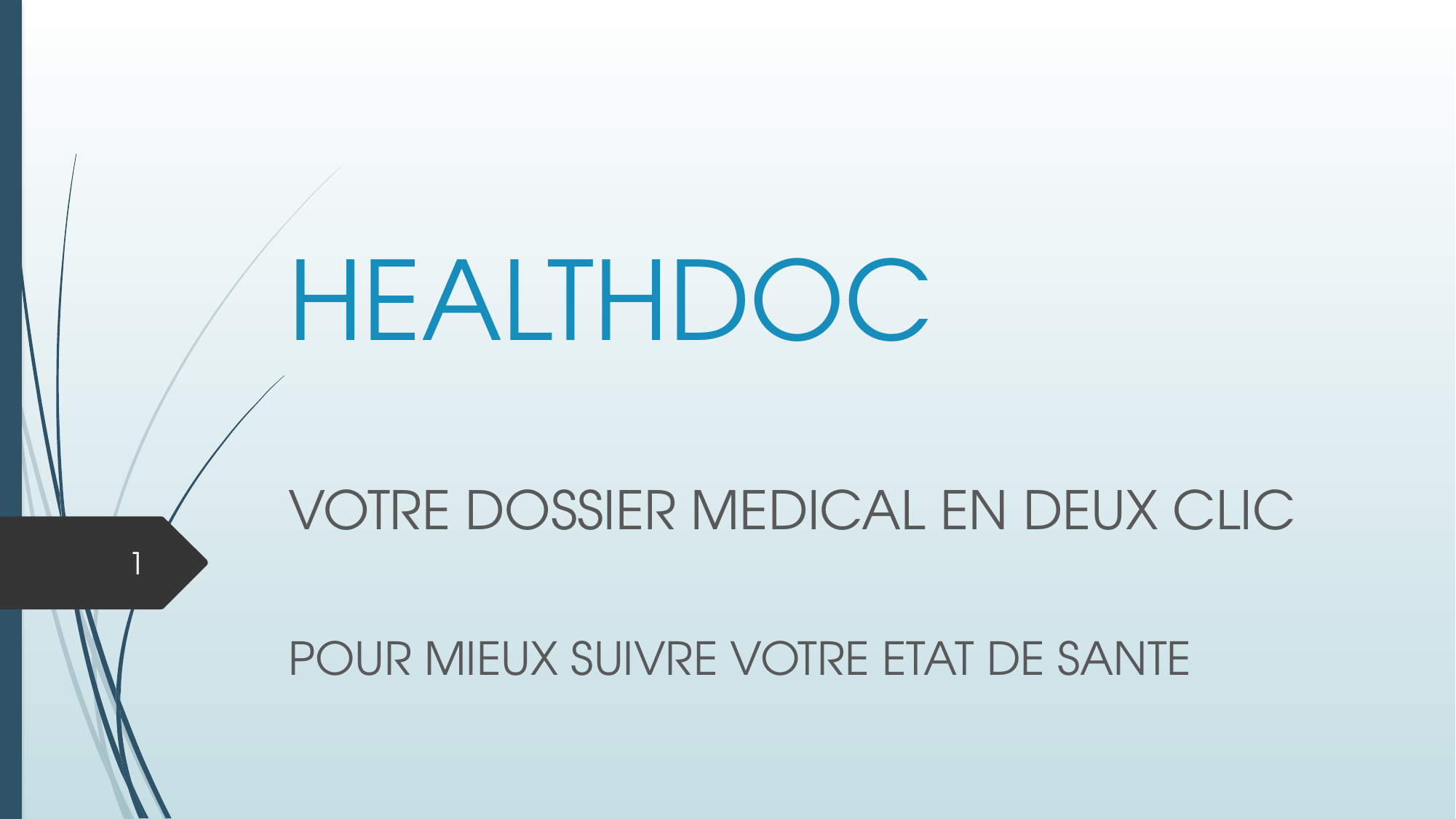

# HEALTHDOC
VOTRE DOSSIER MEDICAL EN DEUX CLIC
POUR MIEUX SUIVRE VOTRE ETAT DE SANTE
1